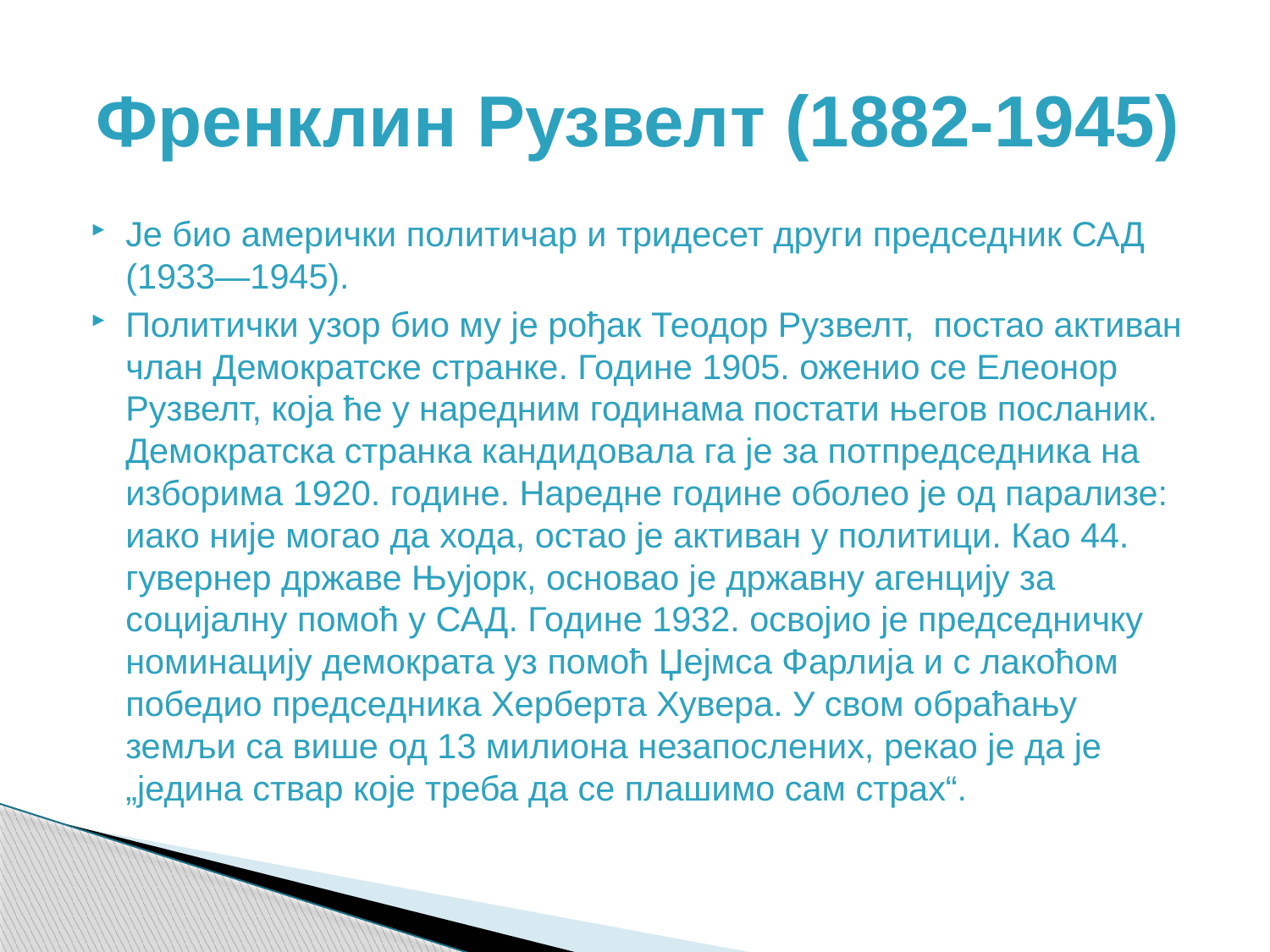

# Френклин Рузвелт (1882-1945)
Је био амерички политичар и тридесет други председник САД (1933—1945).
Политички узор био му је рођак Теодор Рузвелт,  постао активан члан Демократске странке. Године 1905. оженио се Елеонор Рузвелт, која ће у наредним годинама постати његов посланик.  Демократска странка кандидовала га је за потпредседника на изборима 1920. године. Наредне године оболео је од парализе: иако није могао да хода, остао је активан у политици. Као 44. гувернер државе Њујорк, основао је државну агенцију за социјалну помоћ у САД. Године 1932. освојио је председничку номинацију демократа уз помоћ Џејмса Фарлија и с лакоћом победио председника Херберта Хувера. У свом обраћању земљи са више од 13 милиона незапослених, рекао је да је „једина ствар које треба да се плашимо сам страх“.